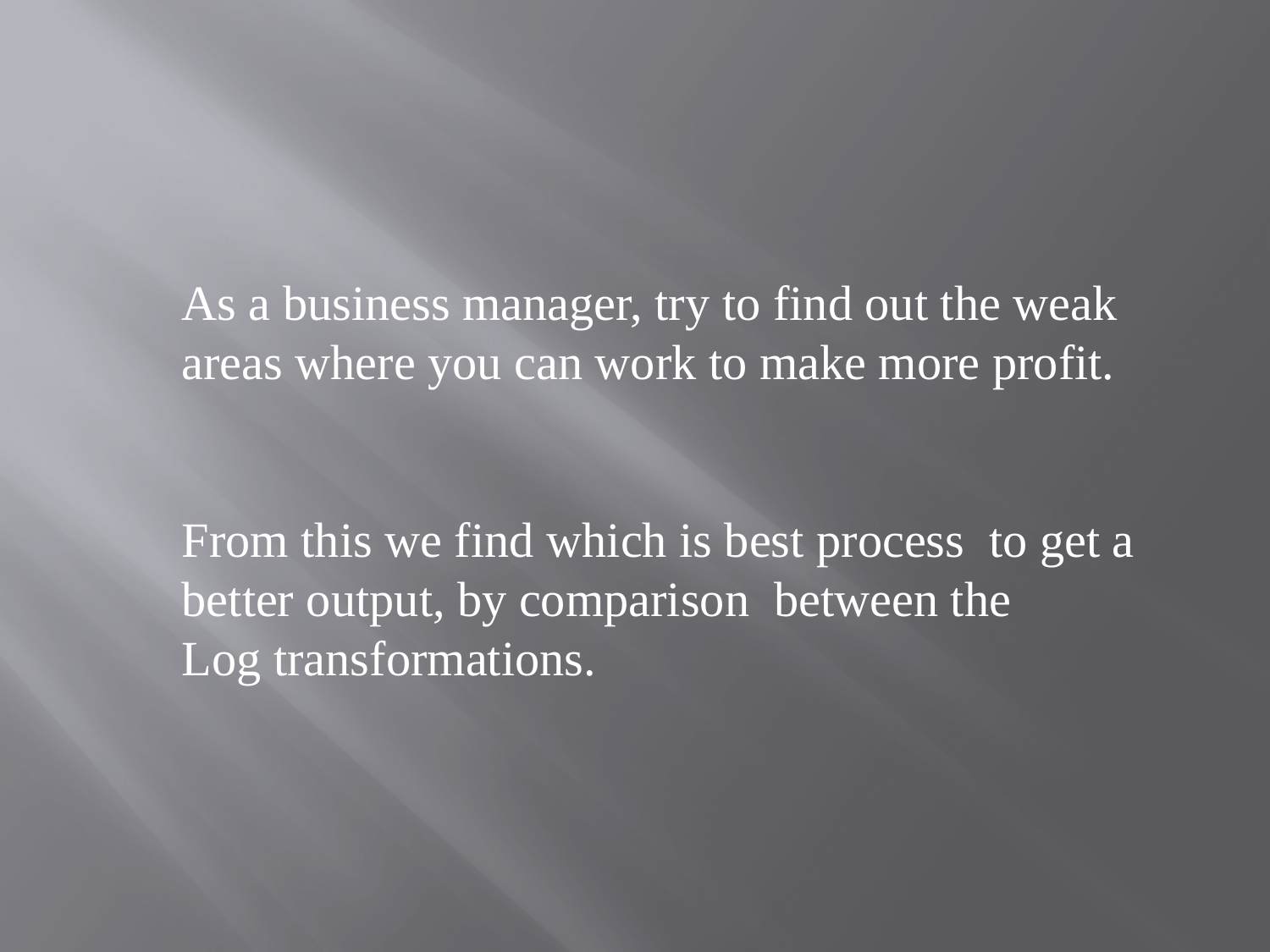

As a business manager, try to find out the weak areas where you can work to make more profit.

From this we find which is best process  to get a better output, by comparison  between the
Log transformations.